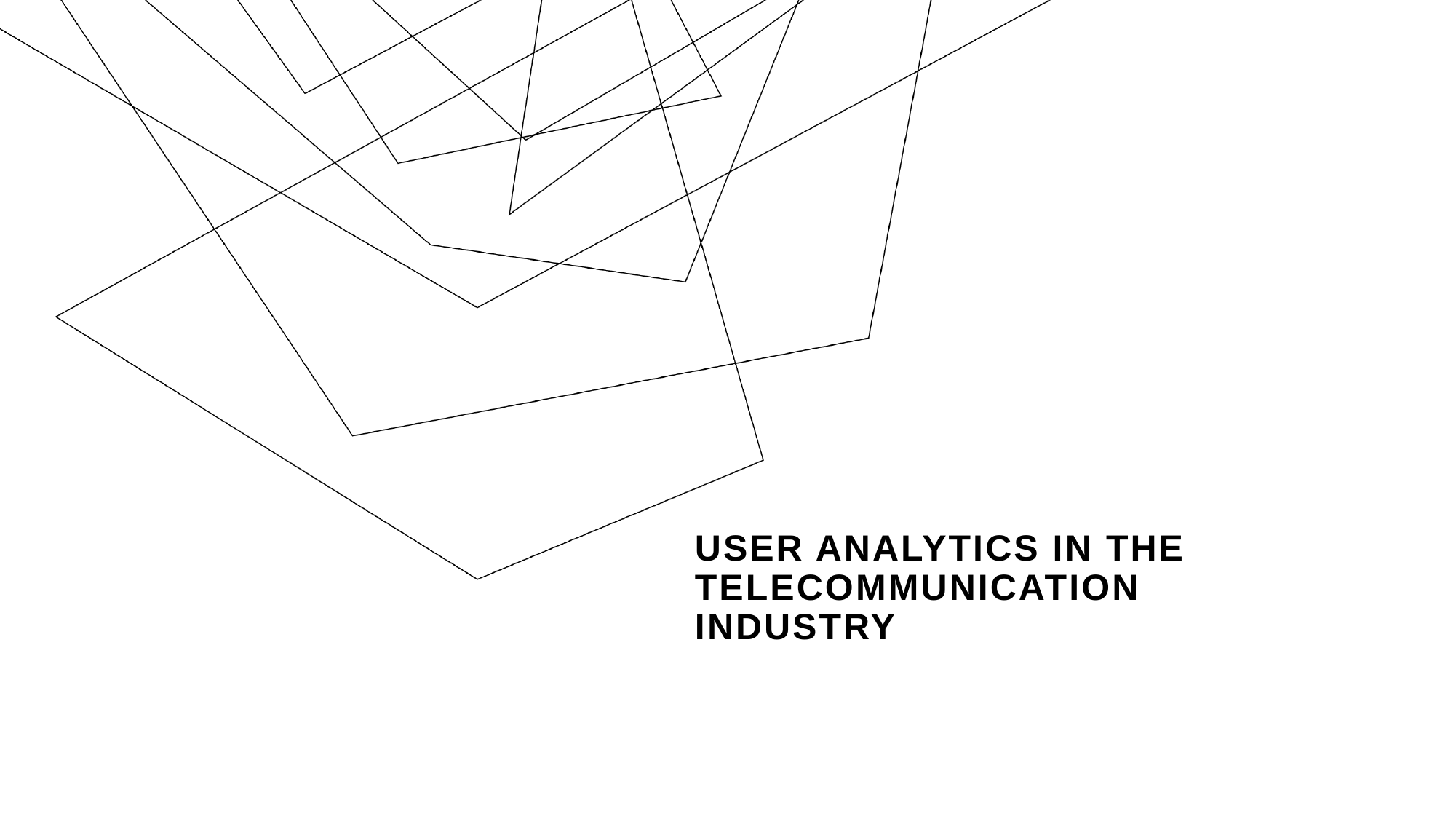

# User Analytics in the Telecommunication Industry